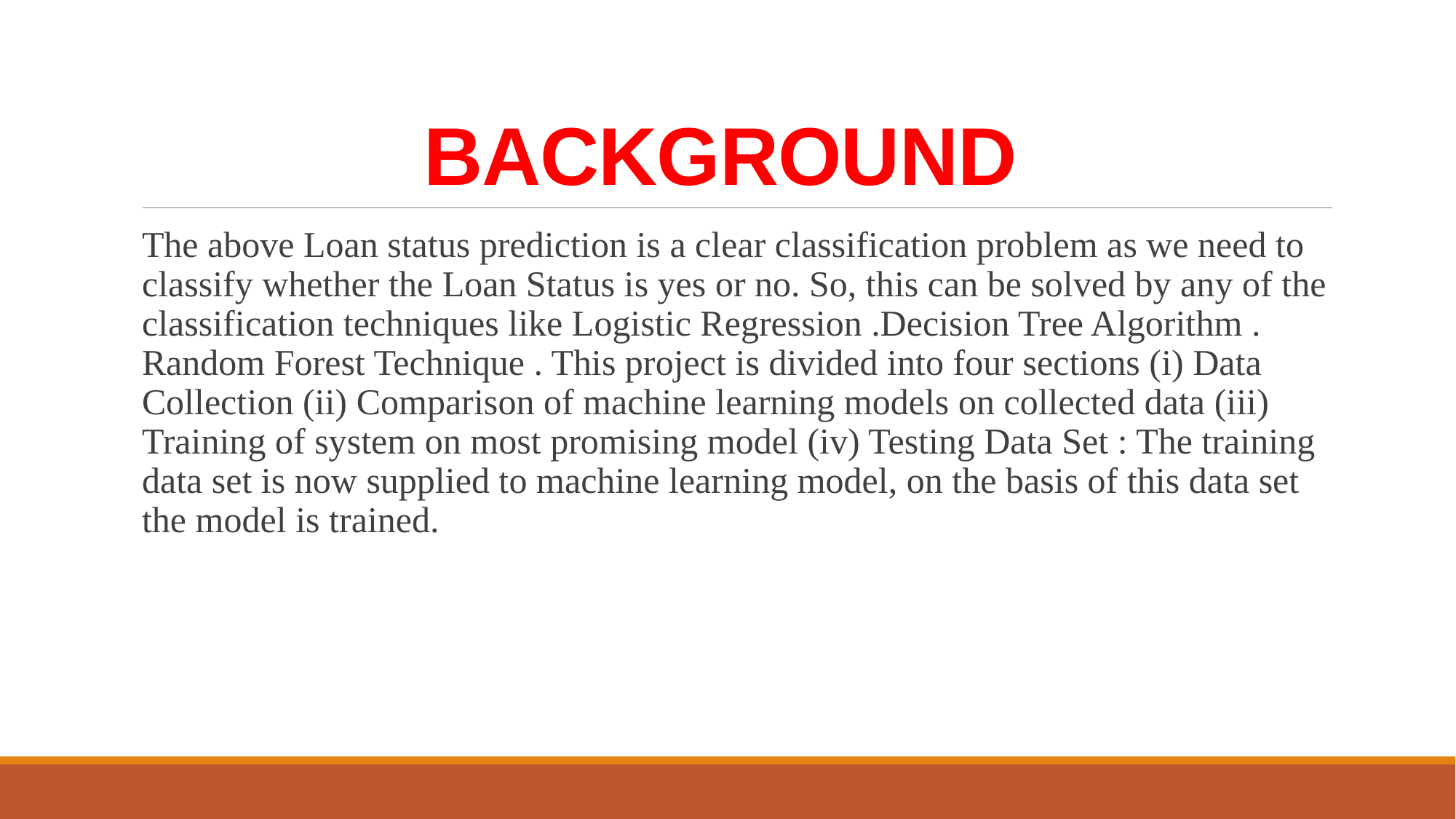

# BACKGROUND
The above Loan status prediction is a clear classification problem as we need to classify whether the Loan Status is yes or no. So, this can be solved by any of the classification techniques like Logistic Regression .Decision Tree Algorithm . Random Forest Technique . This project is divided into four sections (i) Data Collection (ii) Comparison of machine learning models on collected data (iii) Training of system on most promising model (iv) Testing Data Set : The training data set is now supplied to machine learning model, on the basis of this data set the model is trained.